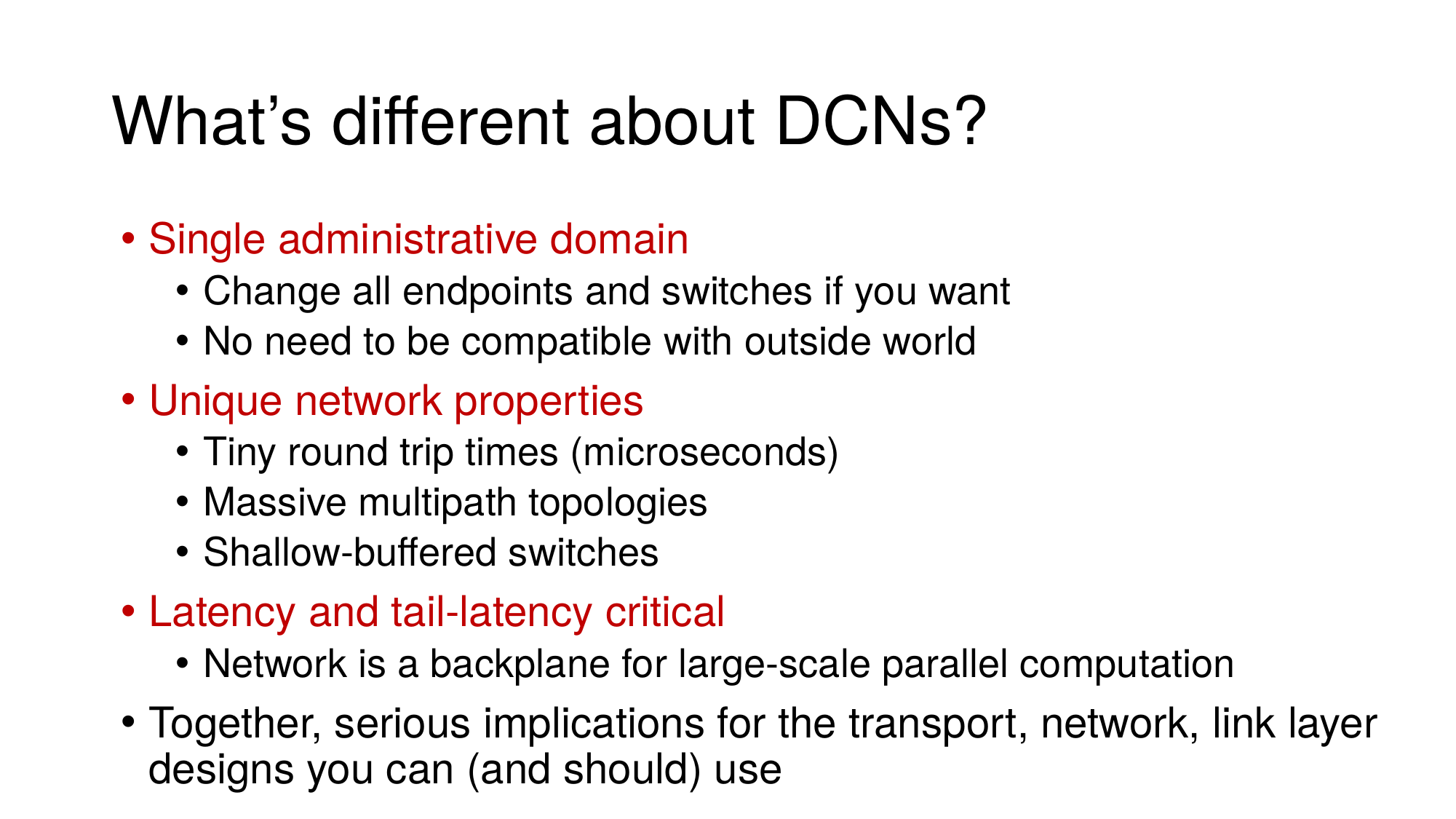

# What’s different about DCNs?
Single administrative domain
Change all endpoints and switches if you want
No need to be compatible with outside world
Unique network properties
Tiny round trip times (microseconds)
Massive multipath topologies
Shallow-buffered switches
Latency and tail-latency critical
Network is a backplane for large-scale parallel computation
Together, serious implications for the transport, network, link layer designs you can (and should) use